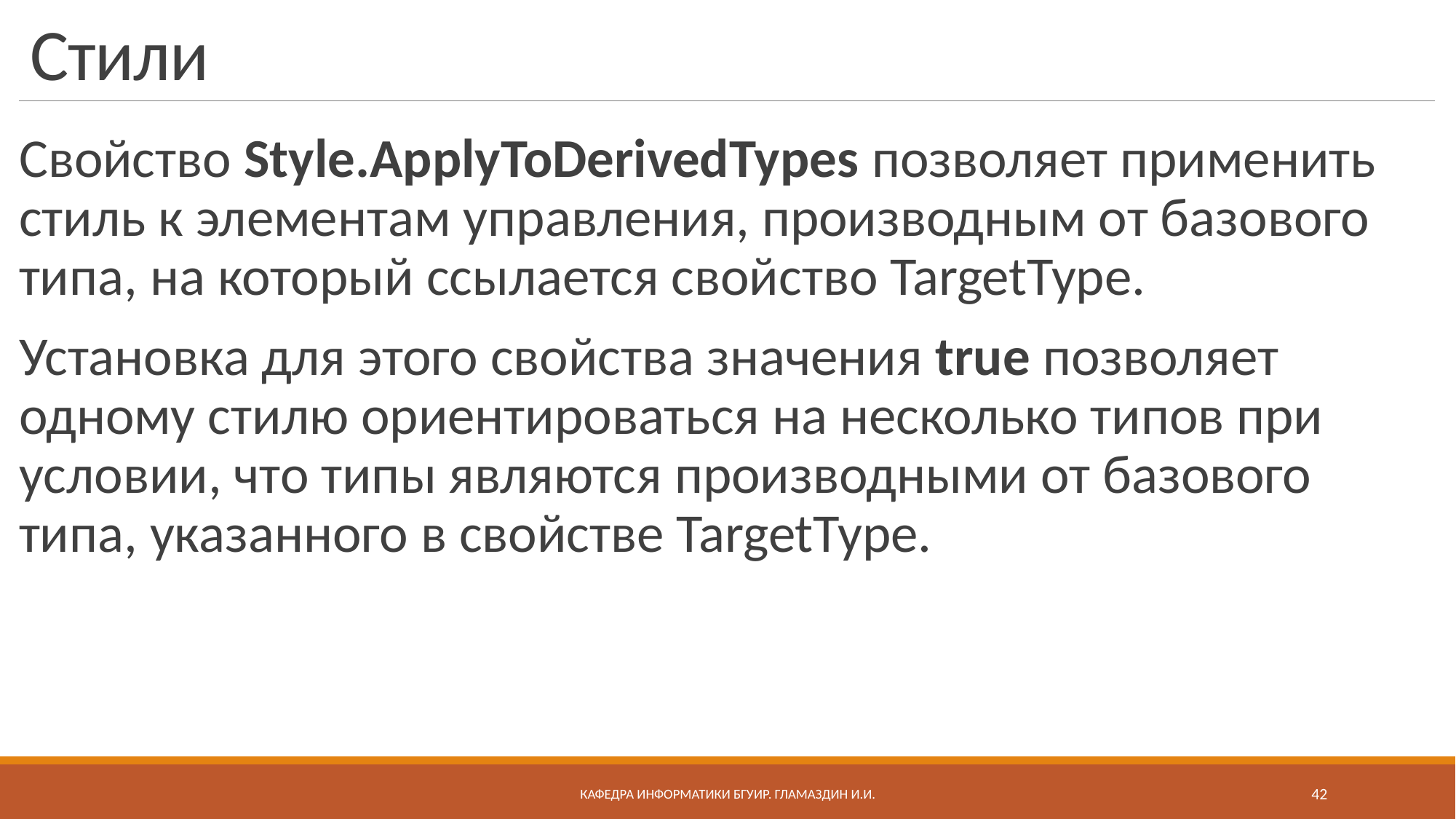

# Стили
Свойство Style.ApplyToDerivedTypes позволяет применить стиль к элементам управления, производным от базового типа, на который ссылается свойство TargetType.
Установка для этого свойства значения true позволяет одному стилю ориентироваться на несколько типов при условии, что типы являются производными от базового типа, указанного в свойстве TargetType.
Кафедра информатики бгуир. Гламаздин И.и.
42